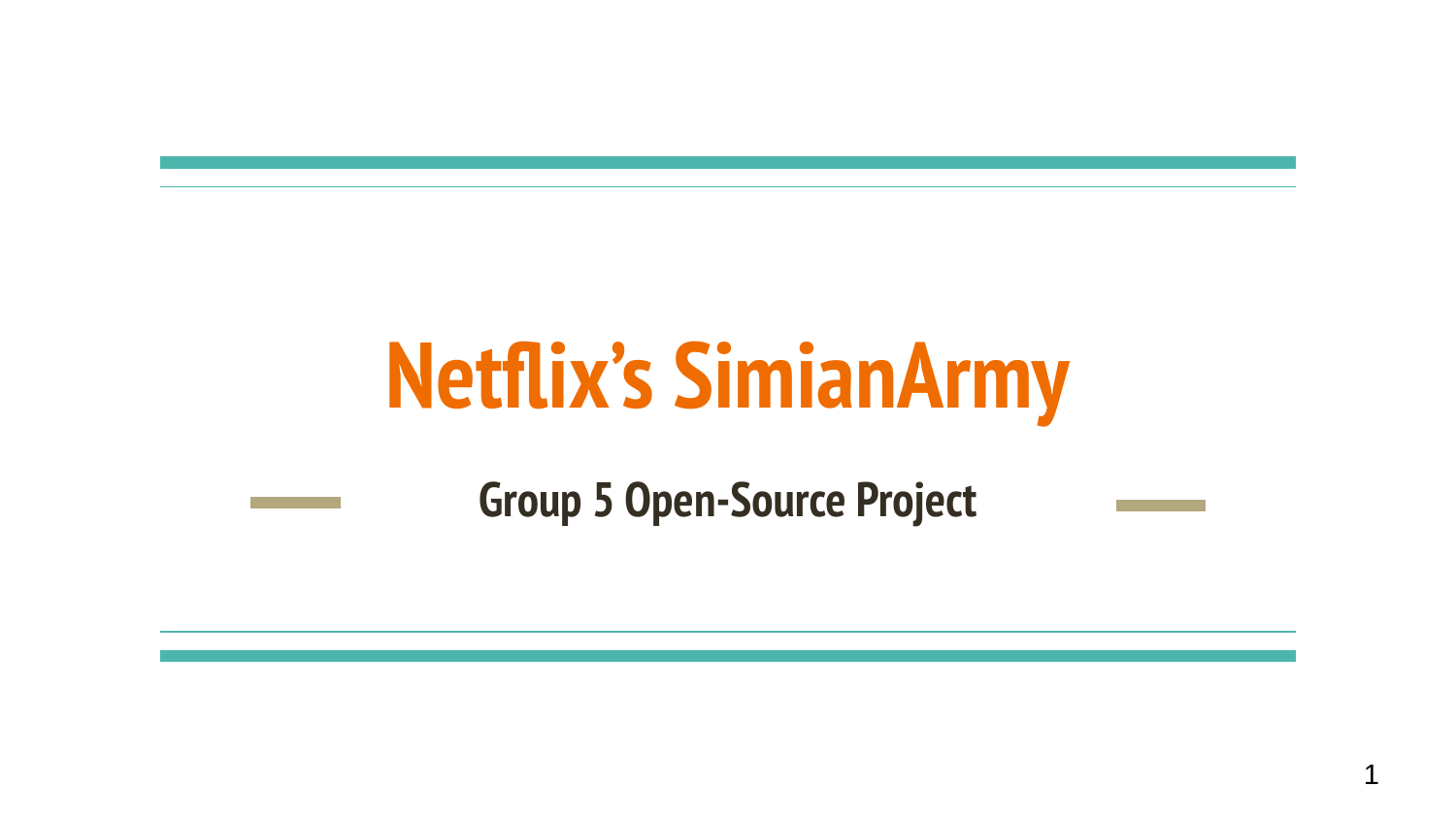

# Netflix’s SimianArmy
Group 5 Open-Source Project
1